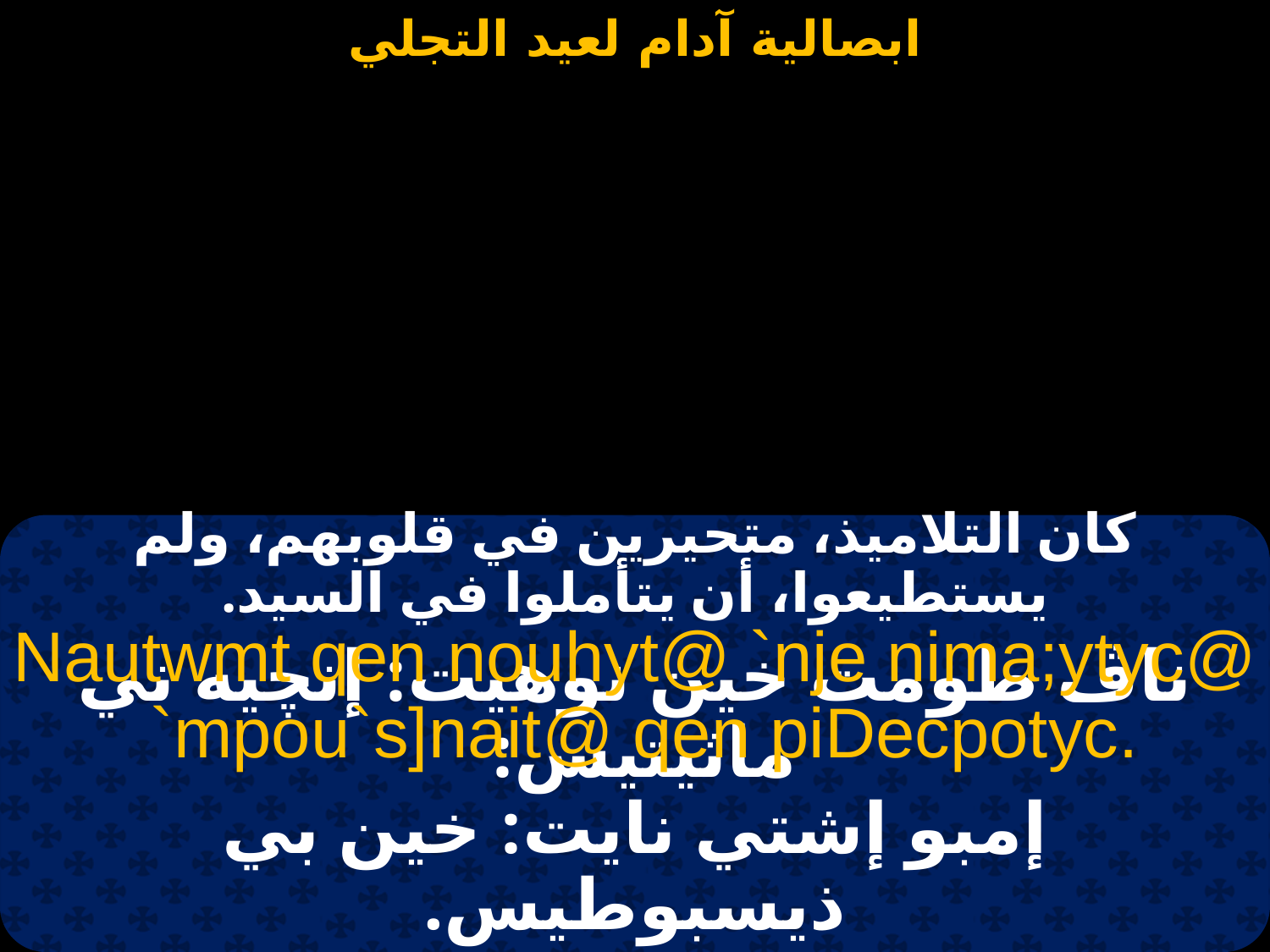

#
كان التلاميذ، متحيرين في قلوبهم، ولم يستطيعوا، أن يتأملوا في السيد.
Nautwmt qen nouhyt@ `nje nima;ytyc@
 `mpou`s]nait@ qen piDecpotyc.
ناﭪ طومت خين نوهيت: إنچيه ني ماثيتيس:
إمبو إشتي نايت: خين بي ذيسبوطيس.